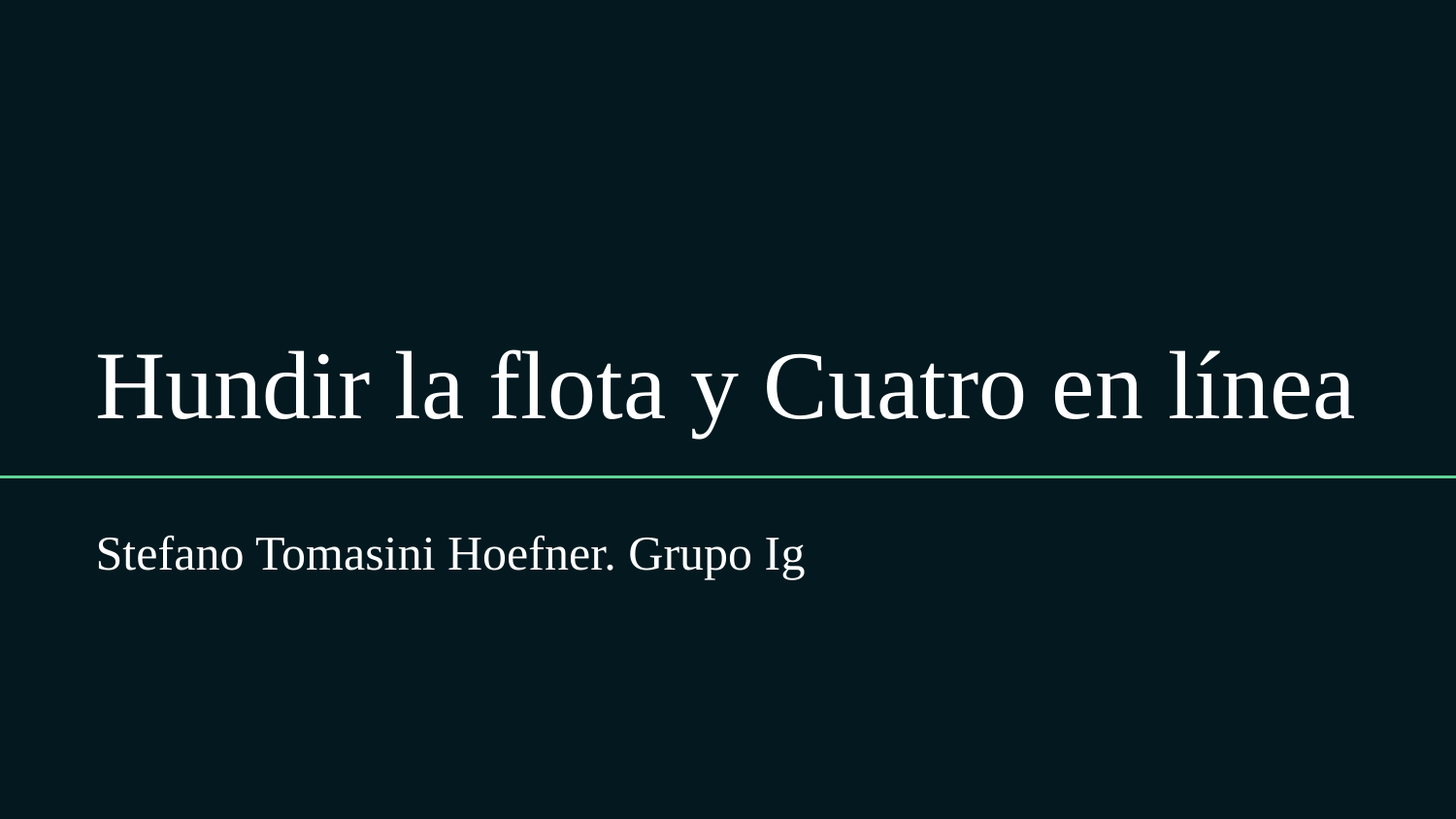

# Hundir la flota y Cuatro en línea
Stefano Tomasini Hoefner. Grupo Ig